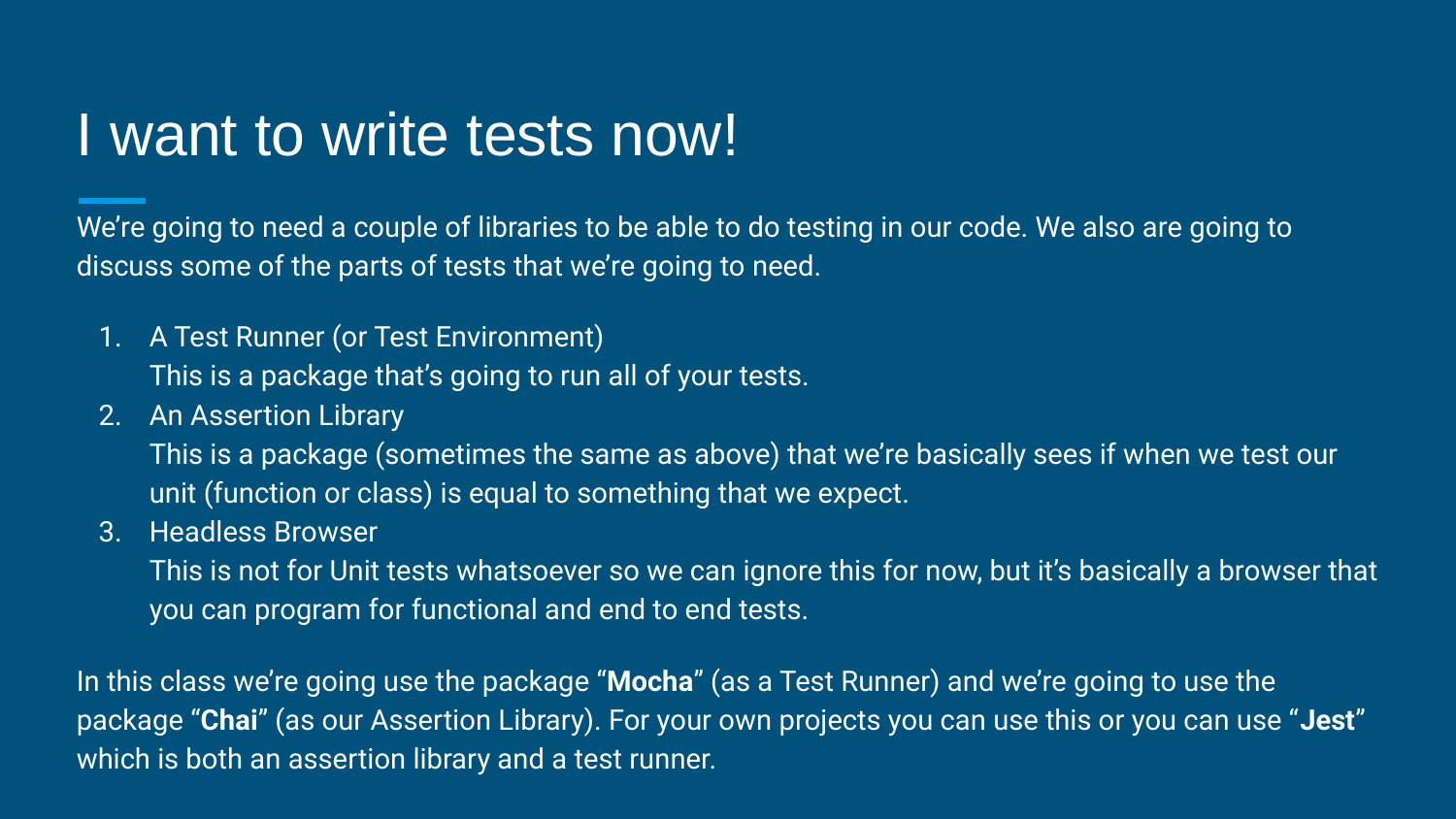

# I want to write tests now!
We’re going to need a couple of libraries to be able to do testing in our code. We also are going to discuss some of the parts of tests that we’re going to need.
A Test Runner (or Test Environment)
This is a package that’s going to run all of your tests.
An Assertion Library
This is a package (sometimes the same as above) that we’re basically sees if when we test our unit (function or class) is equal to something that we expect.
Headless Browser
This is not for Unit tests whatsoever so we can ignore this for now, but it’s basically a browser that you can program for functional and end to end tests.
In this class we’re going use the package “Mocha” (as a Test Runner) and we’re going to use the package “Chai” (as our Assertion Library). For your own projects you can use this or you can use “Jest” which is both an assertion library and a test runner.